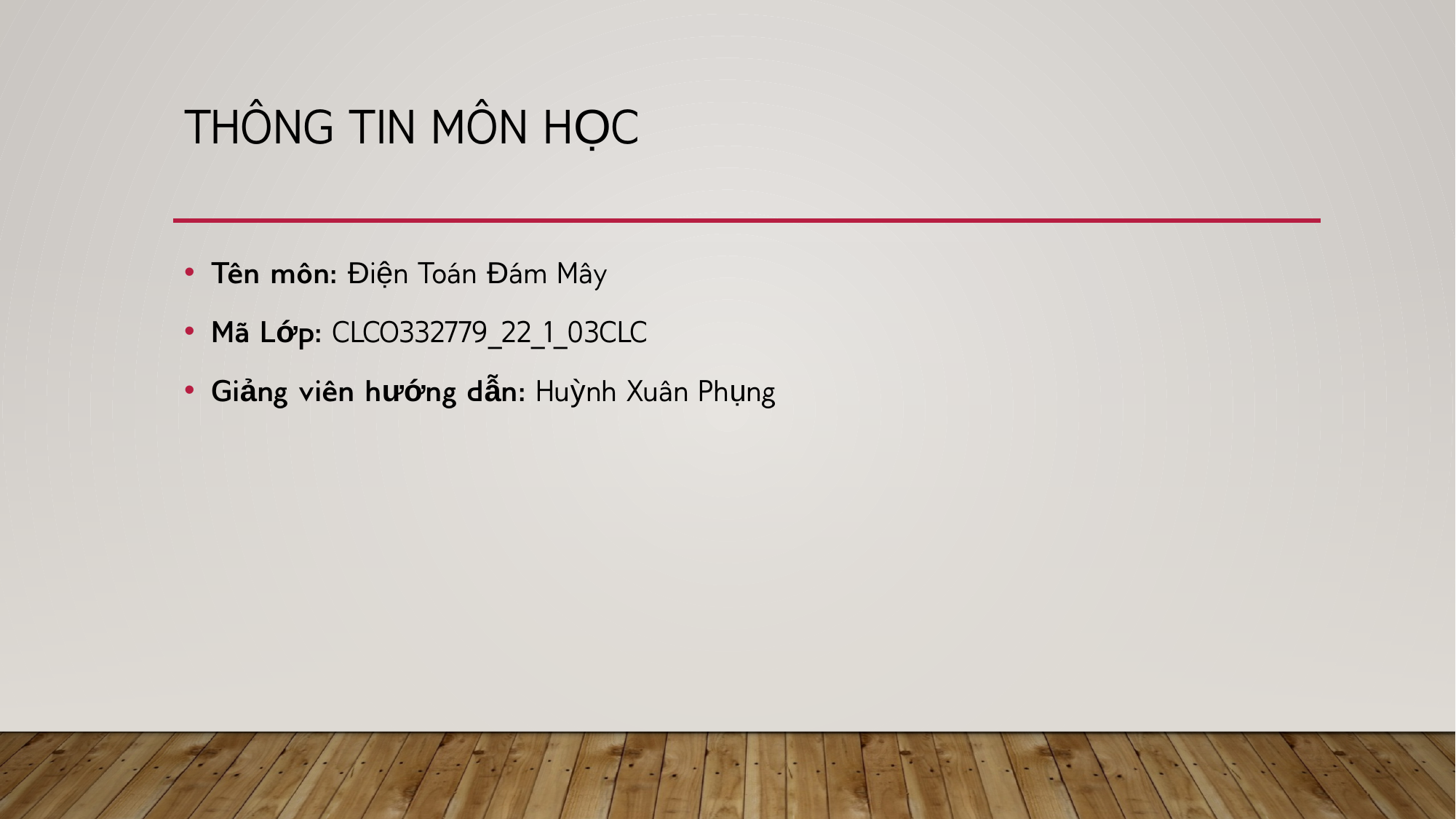

# Thông tin môn học
Tên môn: Điện Toán Đám Mây
Mã Lớp: CLCO332779_22_1_03CLC
Giảng viên hướng dẫn: Huỳnh Xuân Phụng